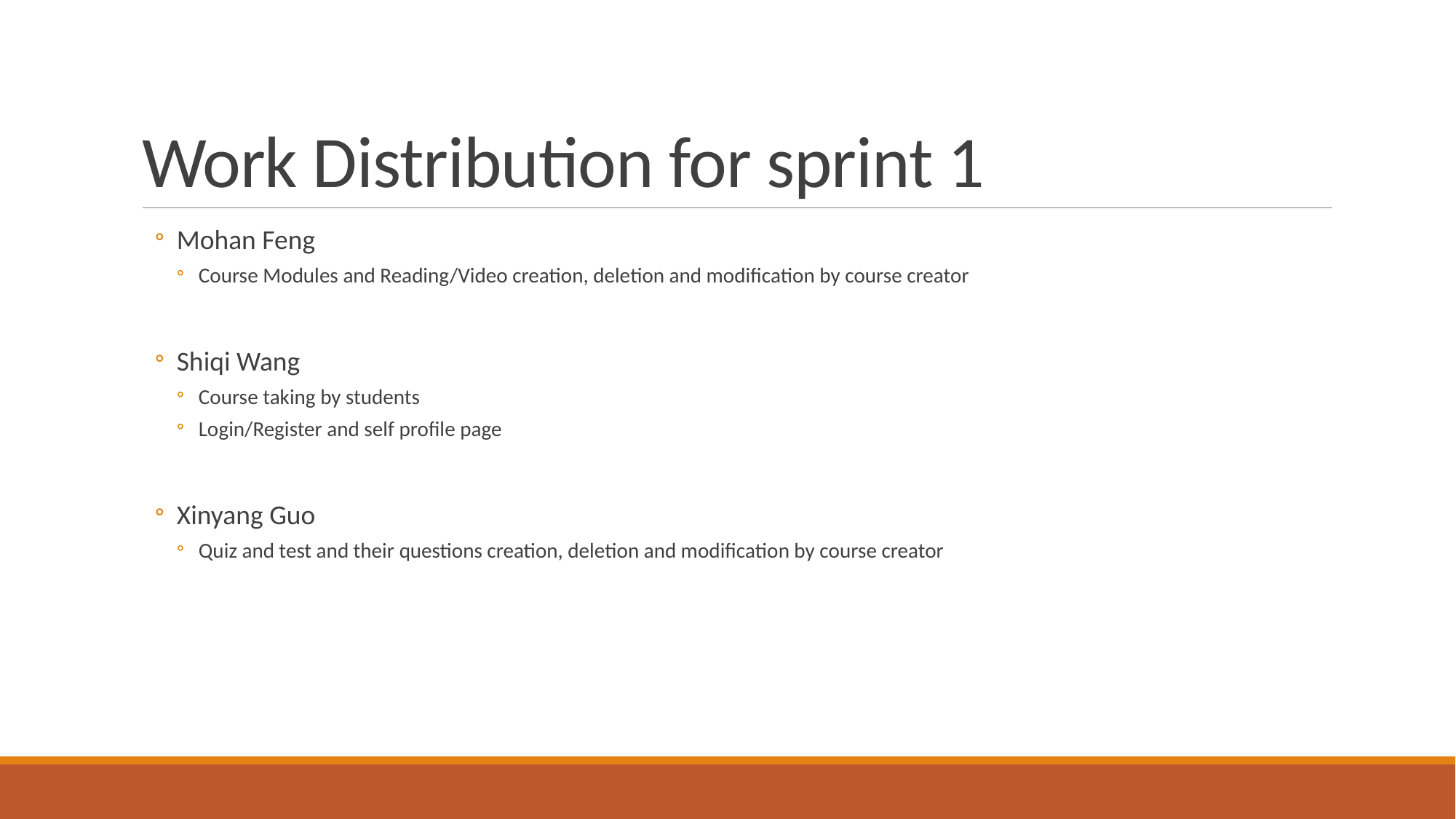

# Work Distribution for sprint 1
Mohan Feng
Course Modules and Reading/Video creation, deletion and modification by course creator

Shiqi Wang
Course taking by students
Login/Register and self profile page

Xinyang Guo
Quiz and test and their questions creation, deletion and modification by course creator